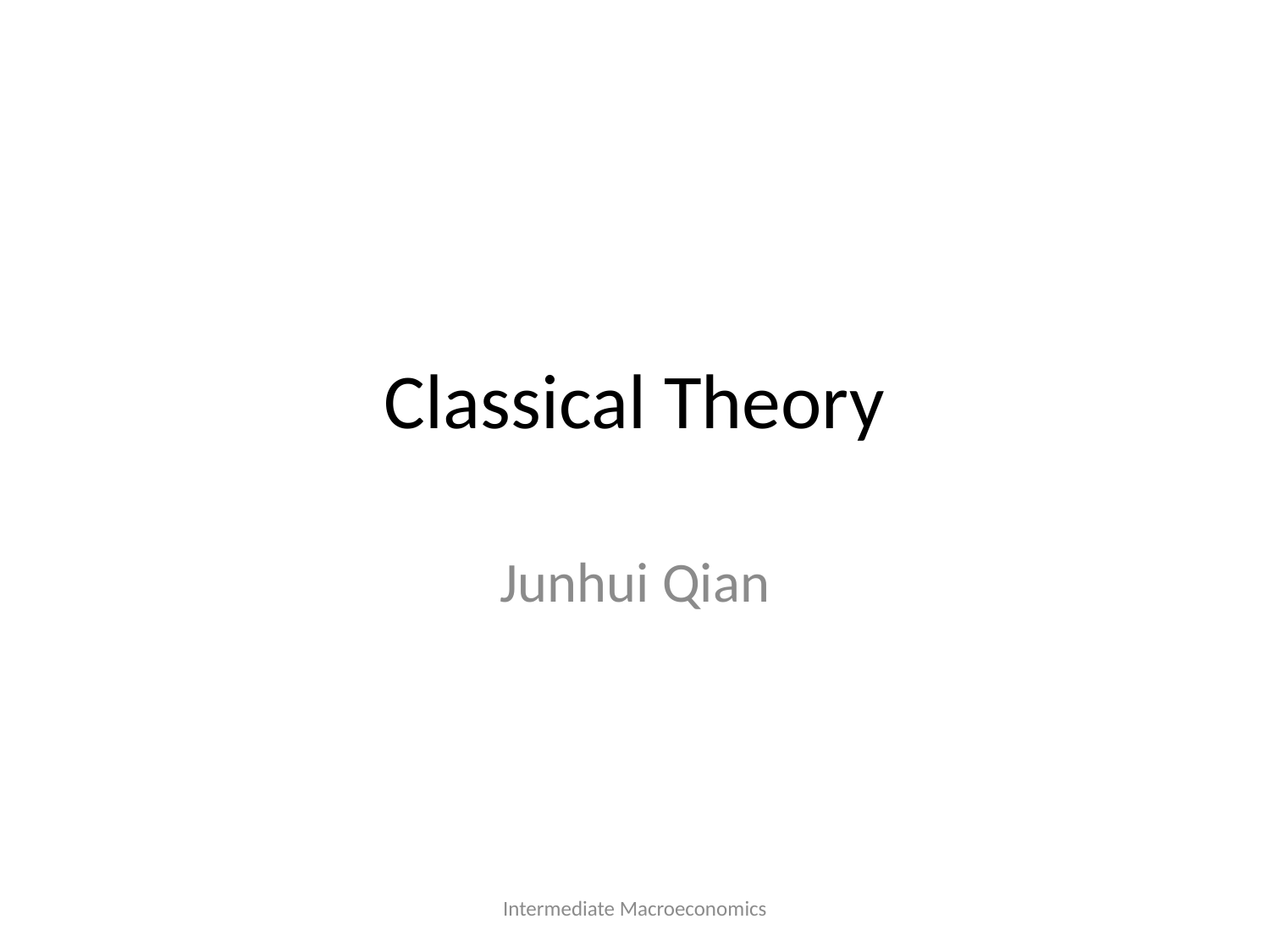

# Classical Theory
Junhui Qian
Intermediate Macroeconomics